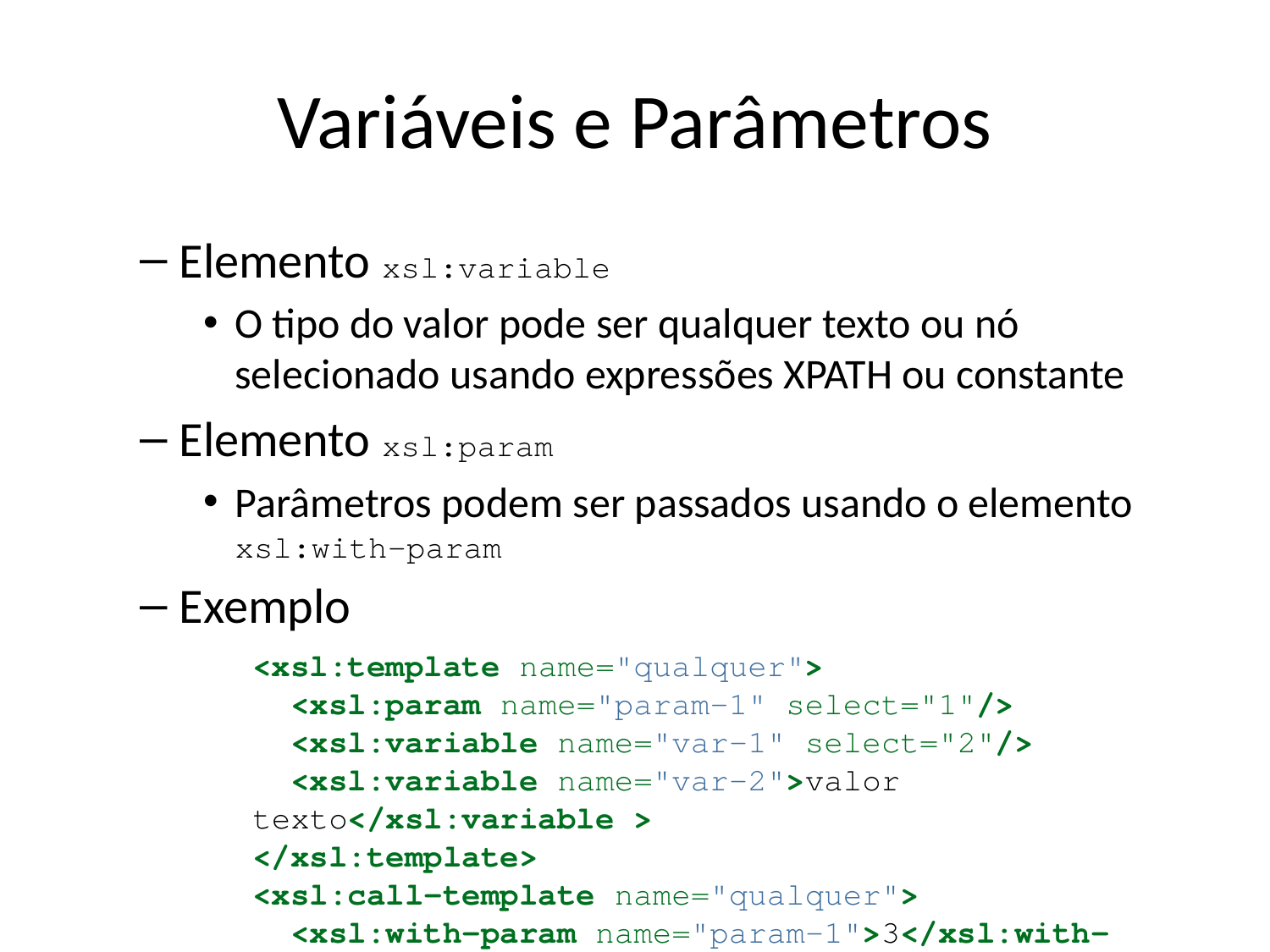

# Variáveis e Parâmetros
Elemento xsl:variable
O tipo do valor pode ser qualquer texto ou nó selecionado usando expressões XPATH ou constante
Elemento xsl:param
Parâmetros podem ser passados usando o elemento xsl:with-param
Exemplo
<xsl:template name="qualquer">
  <xsl:param name="param-1" select="1"/>
  <xsl:variable name="var-1" select="2"/>
  <xsl:variable name="var-2">valor texto</xsl:variable >
</xsl:template>
<xsl:call-template name="qualquer">
  <xsl:with-param name="param-1">3</xsl:with-param>
</xsl:call-template>